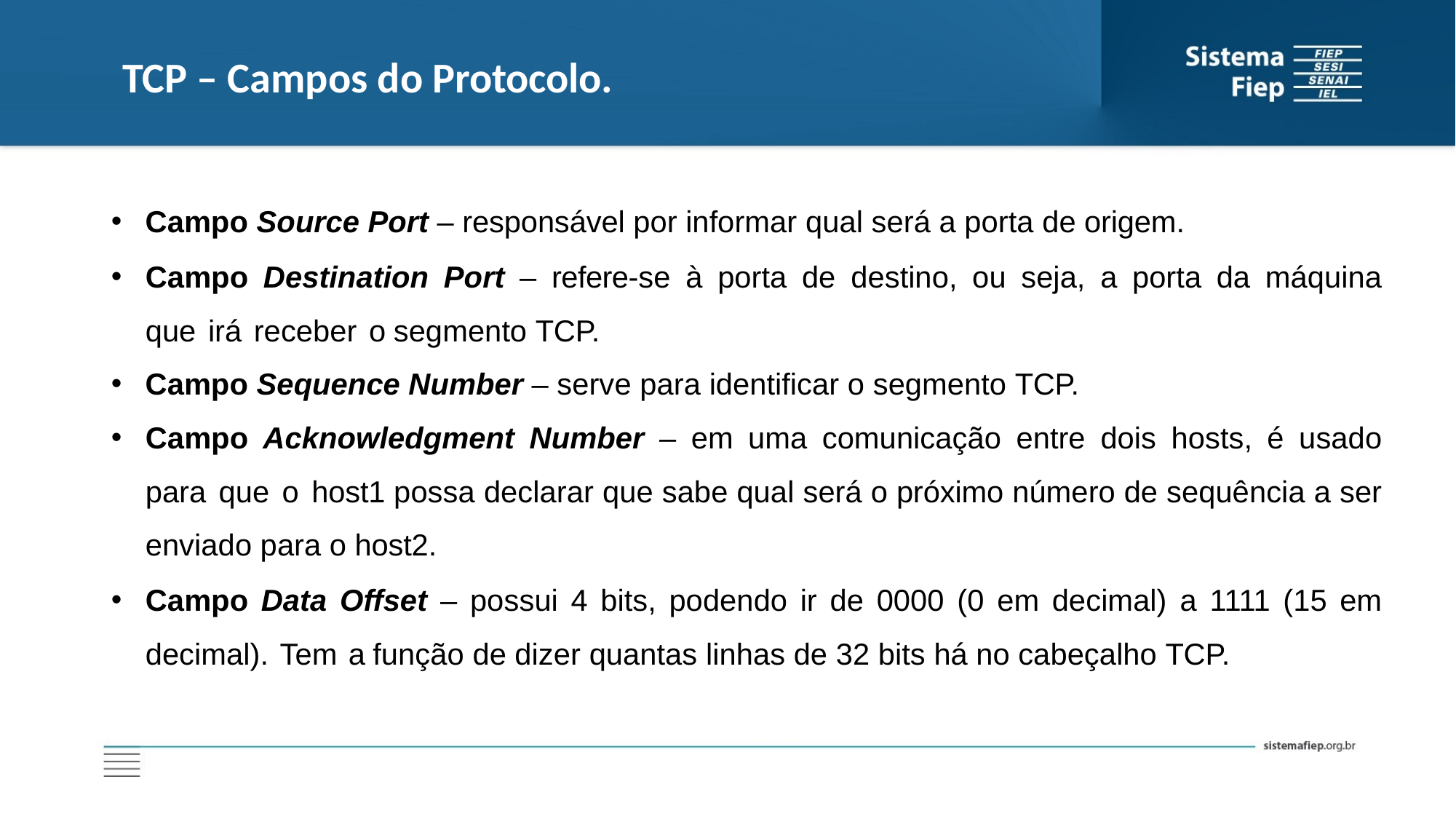

# TCP – Campos do Protocolo.
Campo Source Port – responsável por informar qual será a porta de origem.
Campo Destination Port – refere-se à porta de destino, ou seja, a porta da máquina que irá receber o segmento TCP.
Campo Sequence Number – serve para identificar o segmento TCP.
Campo Acknowledgment Number – em uma comunicação entre dois hosts, é usado para que o host1 possa declarar que sabe qual será o próximo número de sequência a ser enviado para o host2.
Campo Data Offset – possui 4 bits, podendo ir de 0000 (0 em decimal) a 1111 (15 em decimal). Tem a função de dizer quantas linhas de 32 bits há no cabeçalho TCP.